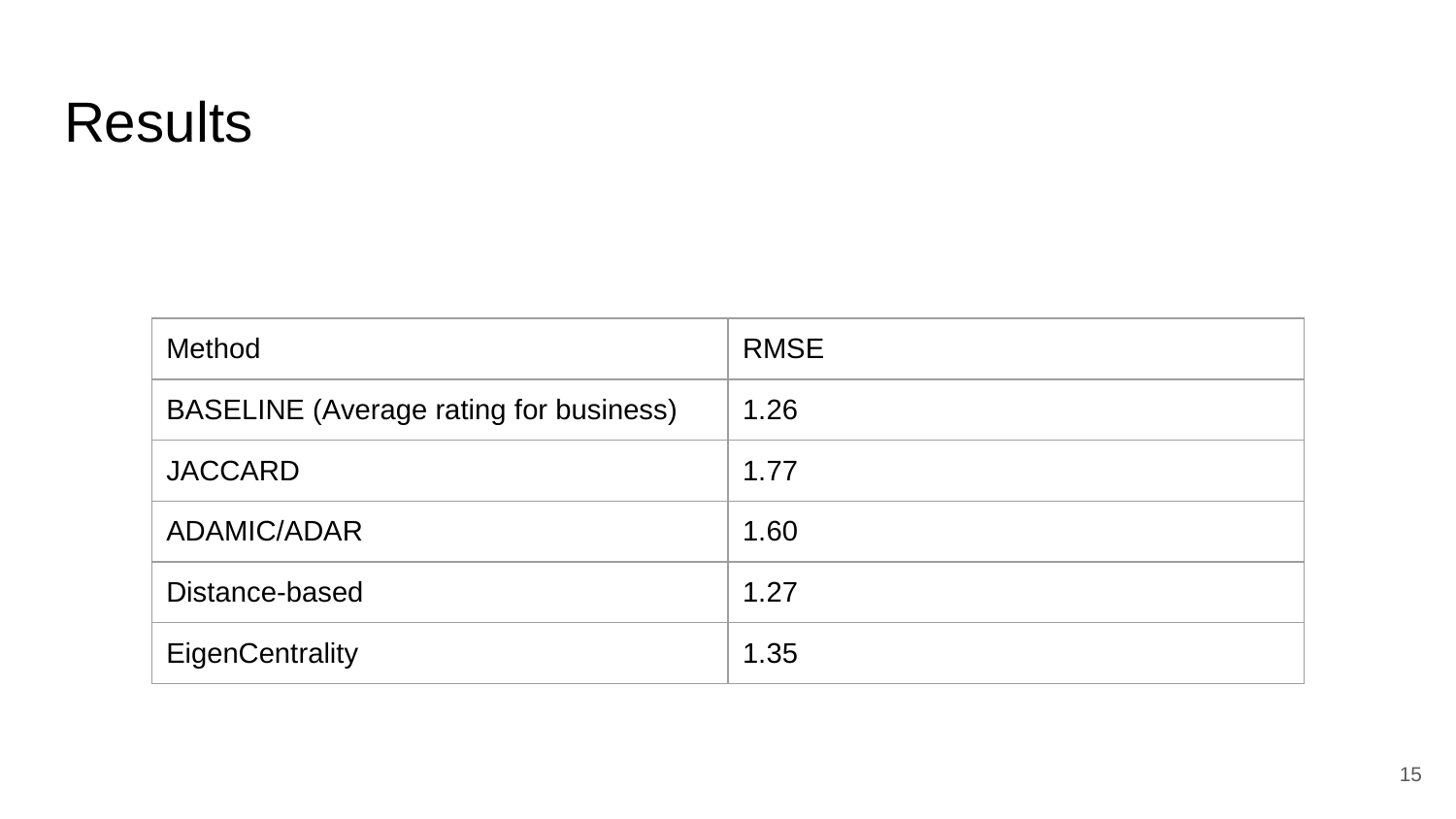

# Results

| Method | RMSE |
| --- | --- |
| BASELINE (Average rating for business) | 1.26 |
| JACCARD | 1.77 |
| ADAMIC/ADAR | 1.60 |
| Distance-based | 1.27 |
| EigenCentrality | 1.35 |
15